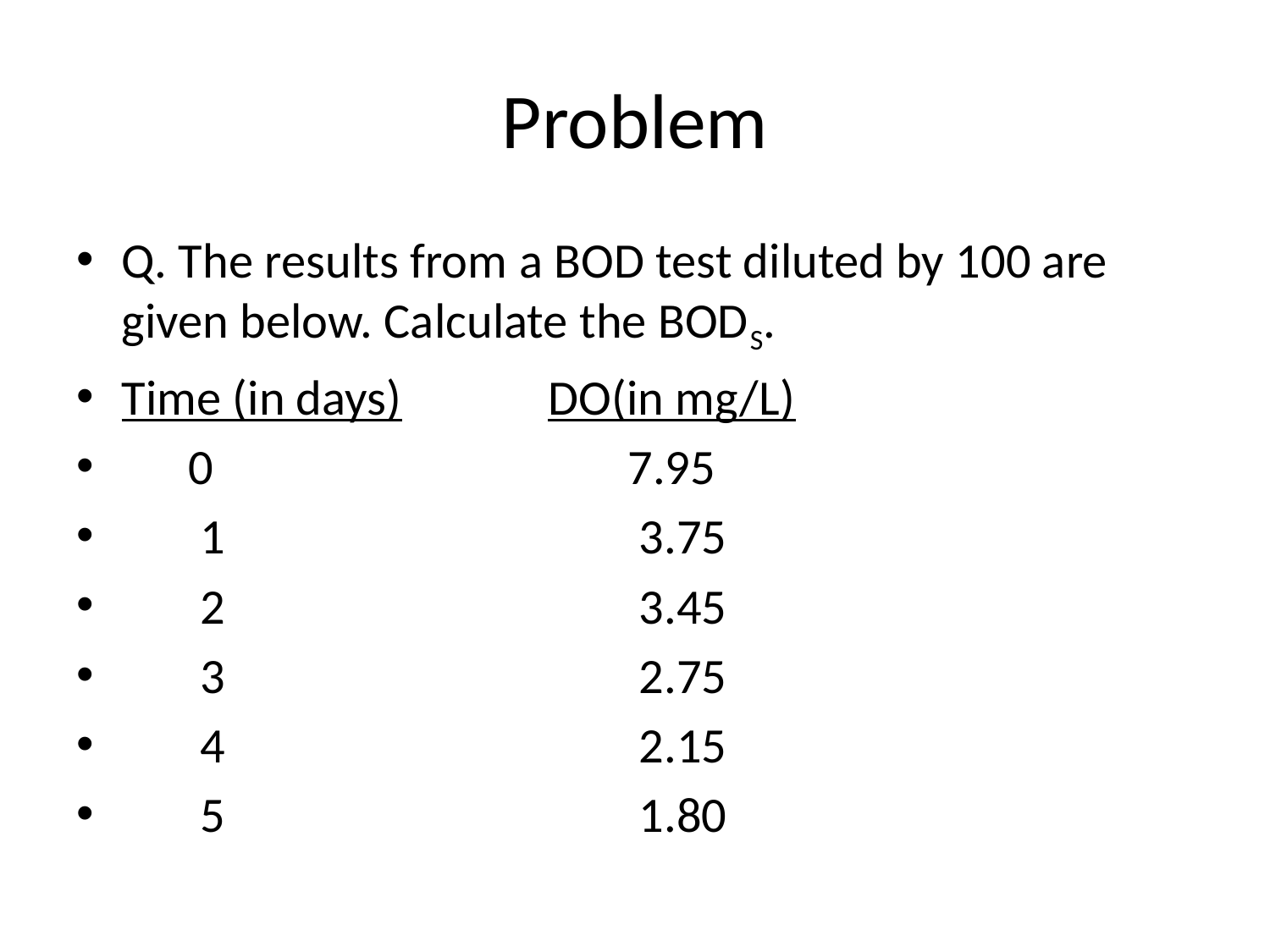

# Problem
Q. The results from a BOD test diluted by 100 are given below. Calculate the BODS.
Time (in days)             DO(in mg/L)
      0                                     7.95
       1                                     3.75
       2                                     3.45
       3                                     2.75
       4                                     2.15
       5                                     1.80